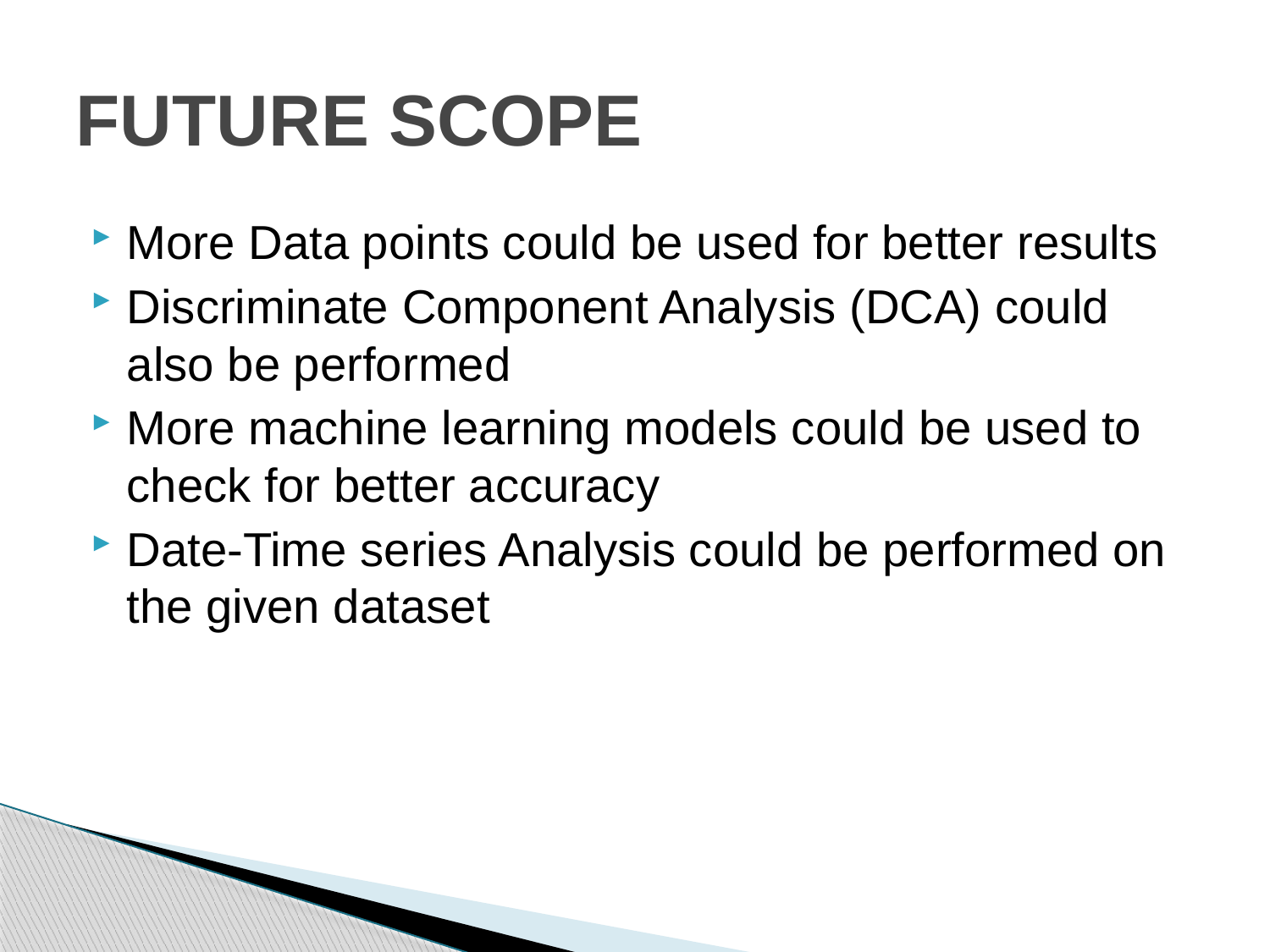

# FUTURE SCOPE
More Data points could be used for better results
Discriminate Component Analysis (DCA) could also be performed
More machine learning models could be used to check for better accuracy
Date-Time series Analysis could be performed on the given dataset